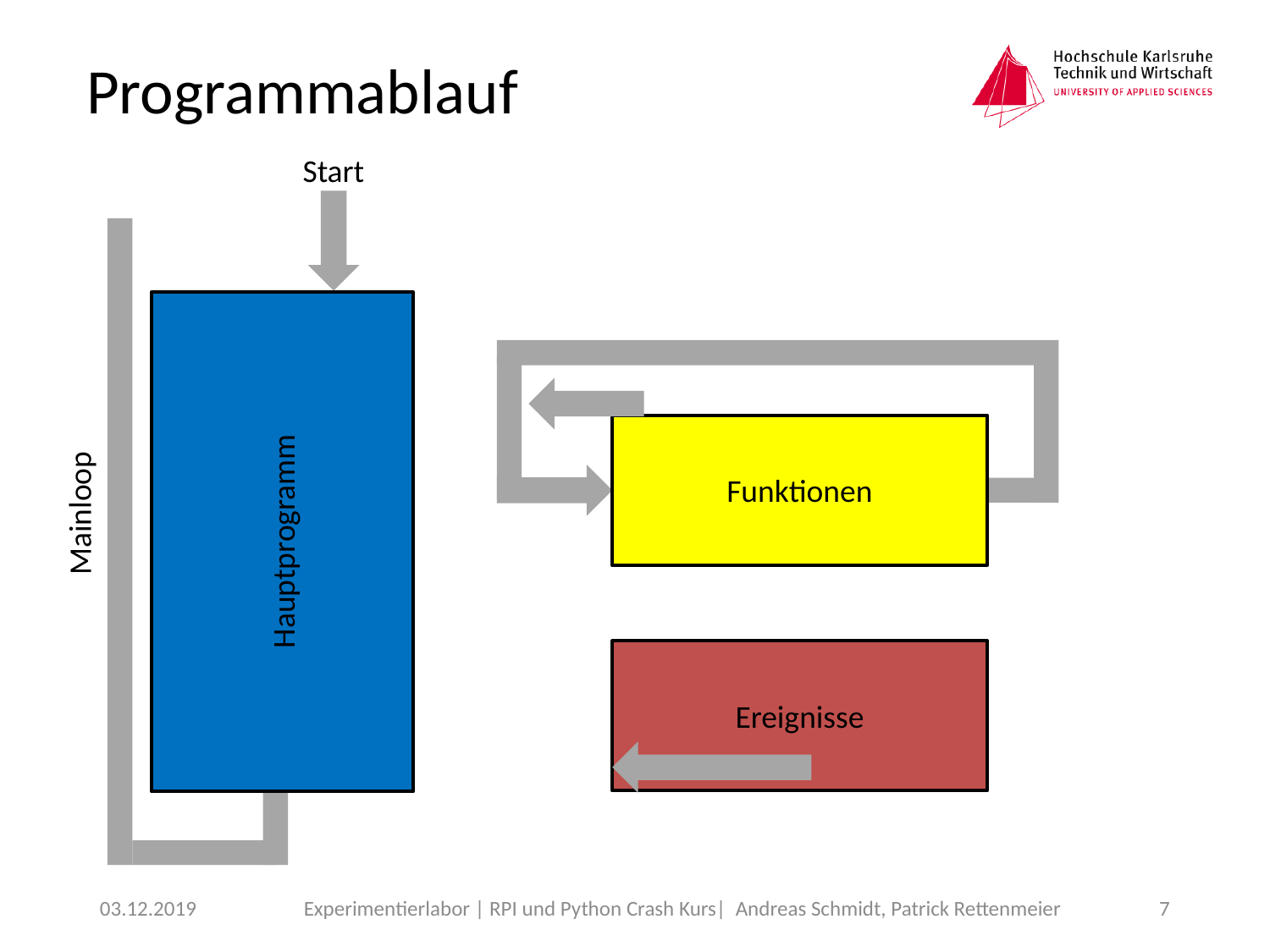

Programmablauf
Start

Funktionen

Mainloop
Hauptprogramm

Ereignisse

03.12.2019
Experimentierlabor | RPI und Python Crash Kurs|  Andreas Schmidt, Patrick Rettenmeier
7